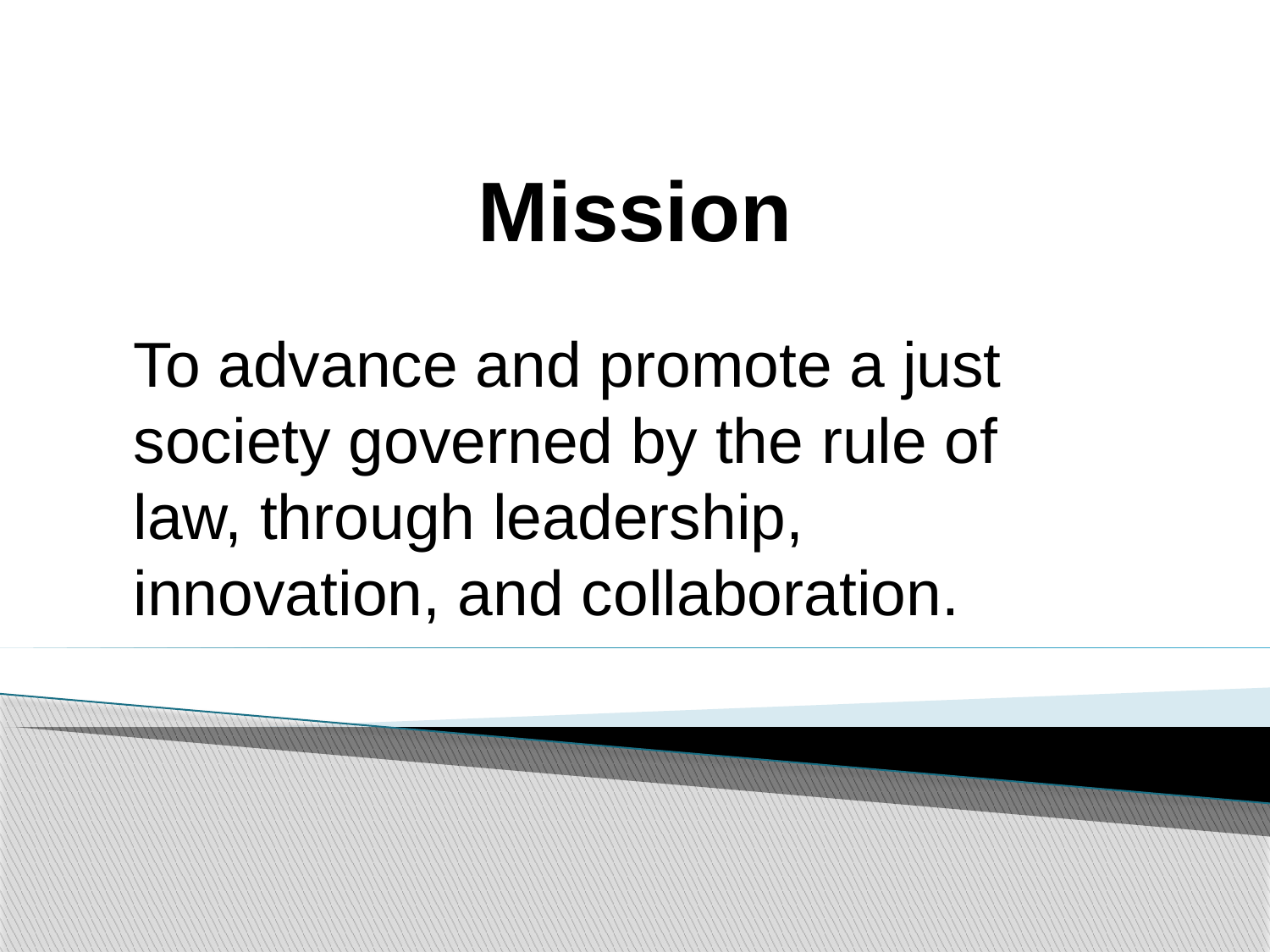

# Mission
To advance and promote a just society governed by the rule of law, through leadership, innovation, and collaboration.